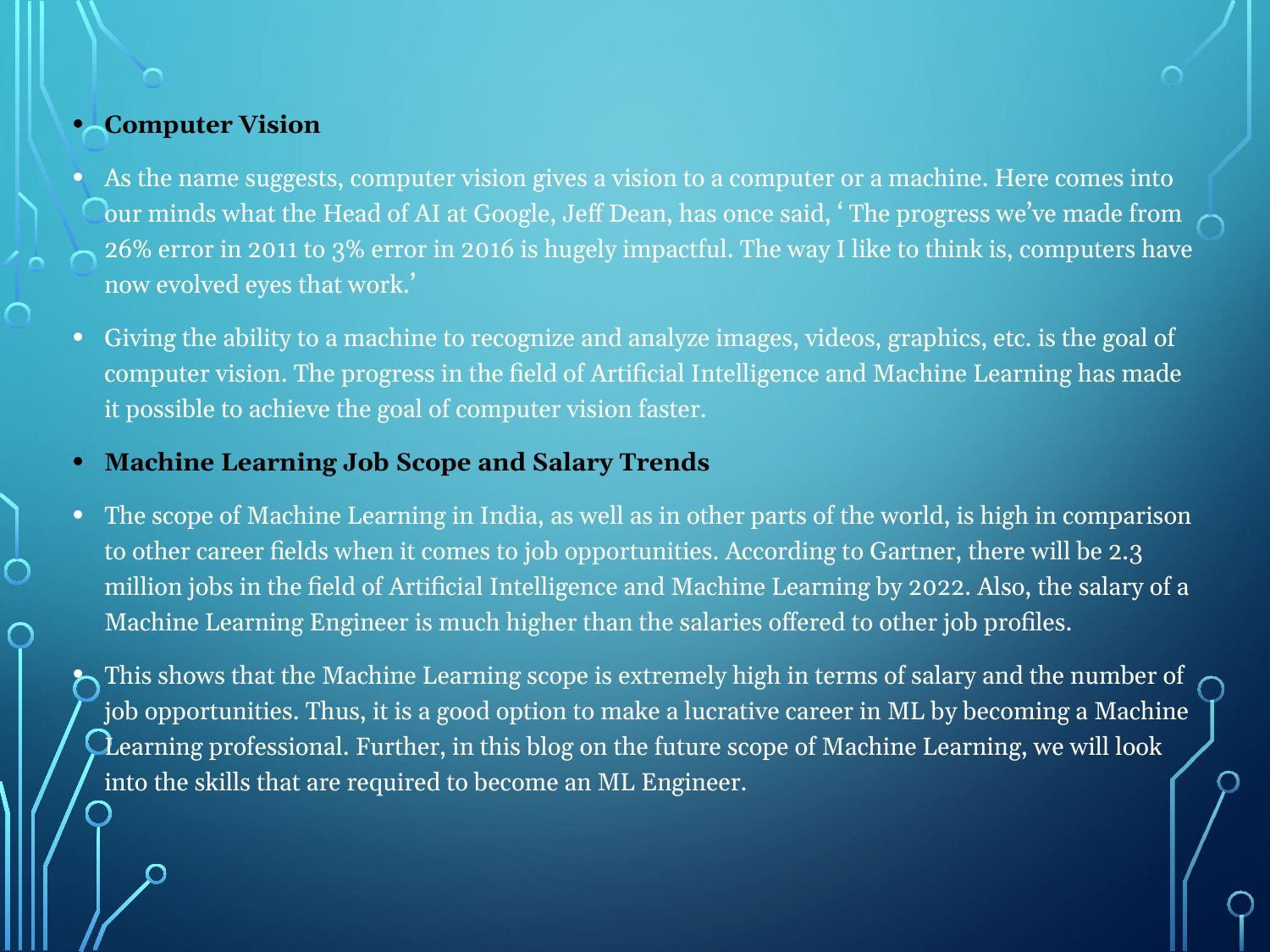

Computer Vision
As the name suggests, computer vision gives a vision to a computer or a machine. Here comes into our minds what the Head of AI at Google, Jeff Dean, has once said, ‘ The progress we’ve made from 26% error in 2011 to 3% error in 2016 is hugely impactful. The way I like to think is, computers have now evolved eyes that work.’
Giving the ability to a machine to recognize and analyze images, videos, graphics, etc. is the goal of computer vision. The progress in the field of Artificial Intelligence and Machine Learning has made it possible to achieve the goal of computer vision faster.
Machine Learning Job Scope and Salary Trends
The scope of Machine Learning in India, as well as in other parts of the world, is high in comparison to other career fields when it comes to job opportunities. According to Gartner, there will be 2.3 million jobs in the field of Artificial Intelligence and Machine Learning by 2022. Also, the salary of a Machine Learning Engineer is much higher than the salaries offered to other job profiles.
This shows that the Machine Learning scope is extremely high in terms of salary and the number of job opportunities. Thus, it is a good option to make a lucrative career in ML by becoming a Machine Learning professional. Further, in this blog on the future scope of Machine Learning, we will look into the skills that are required to become an ML Engineer.